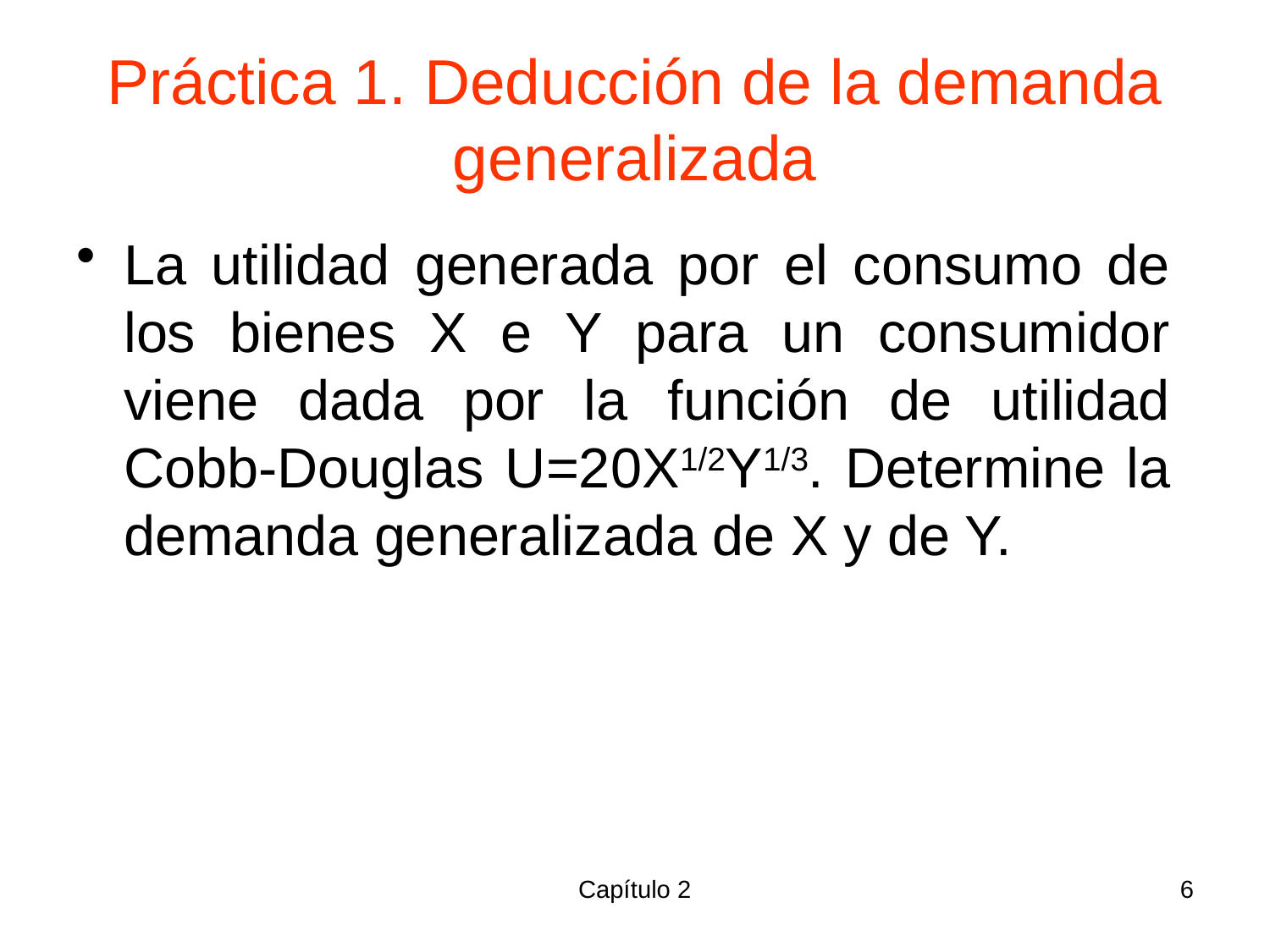

# Práctica 1. Deducción de la demanda generalizada
La utilidad generada por el consumo de los bienes X e Y para un consumidor viene dada por la función de utilidad Cobb-Douglas U=20X1/2Y1/3. Determine la demanda generalizada de X y de Y.
Capítulo 2
6